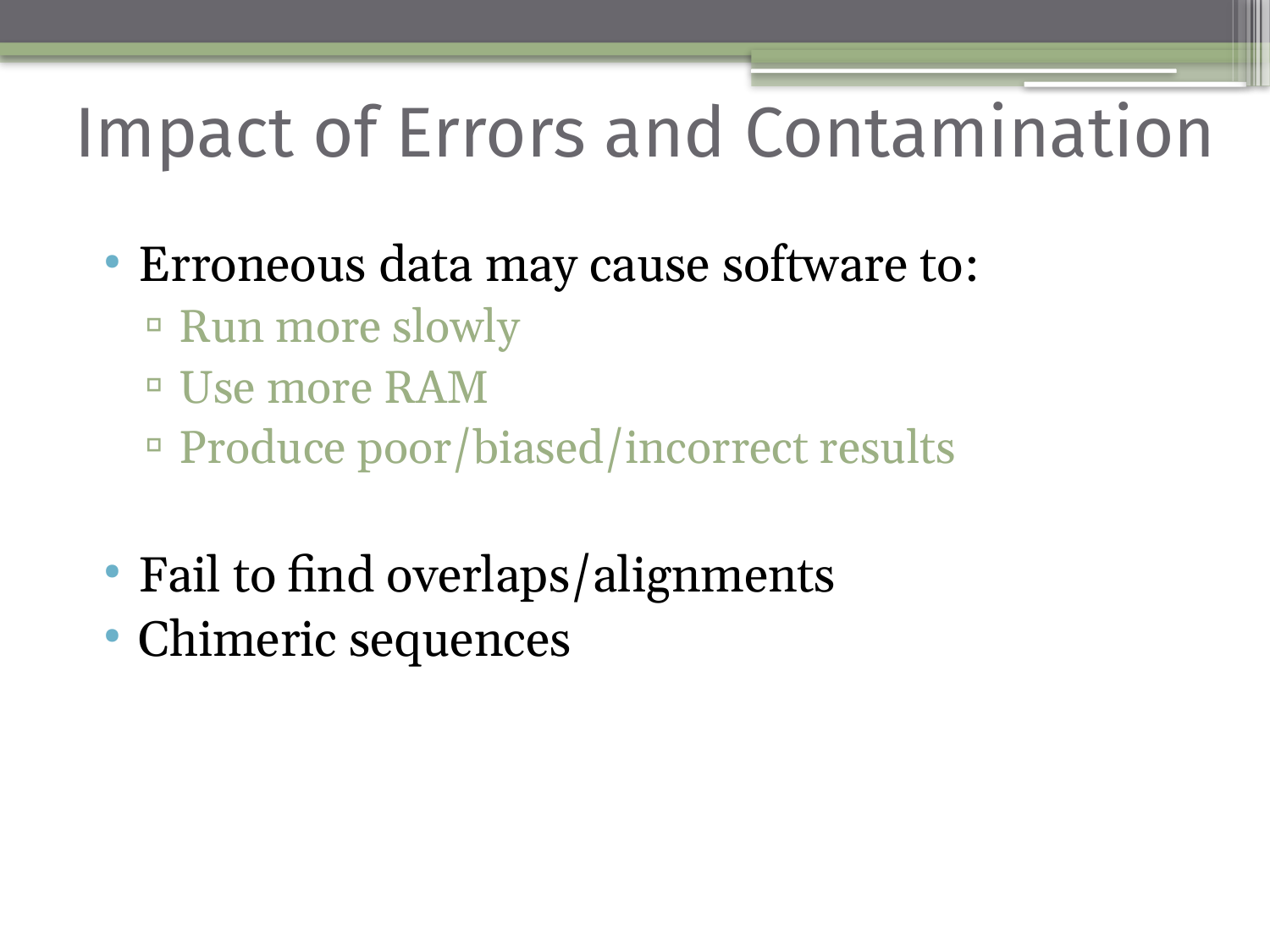

# Impact of Errors and Contamination
Erroneous data may cause software to:
Run more slowly
Use more RAM
Produce poor/biased/incorrect results

Fail to find overlaps/alignments
Chimeric sequences